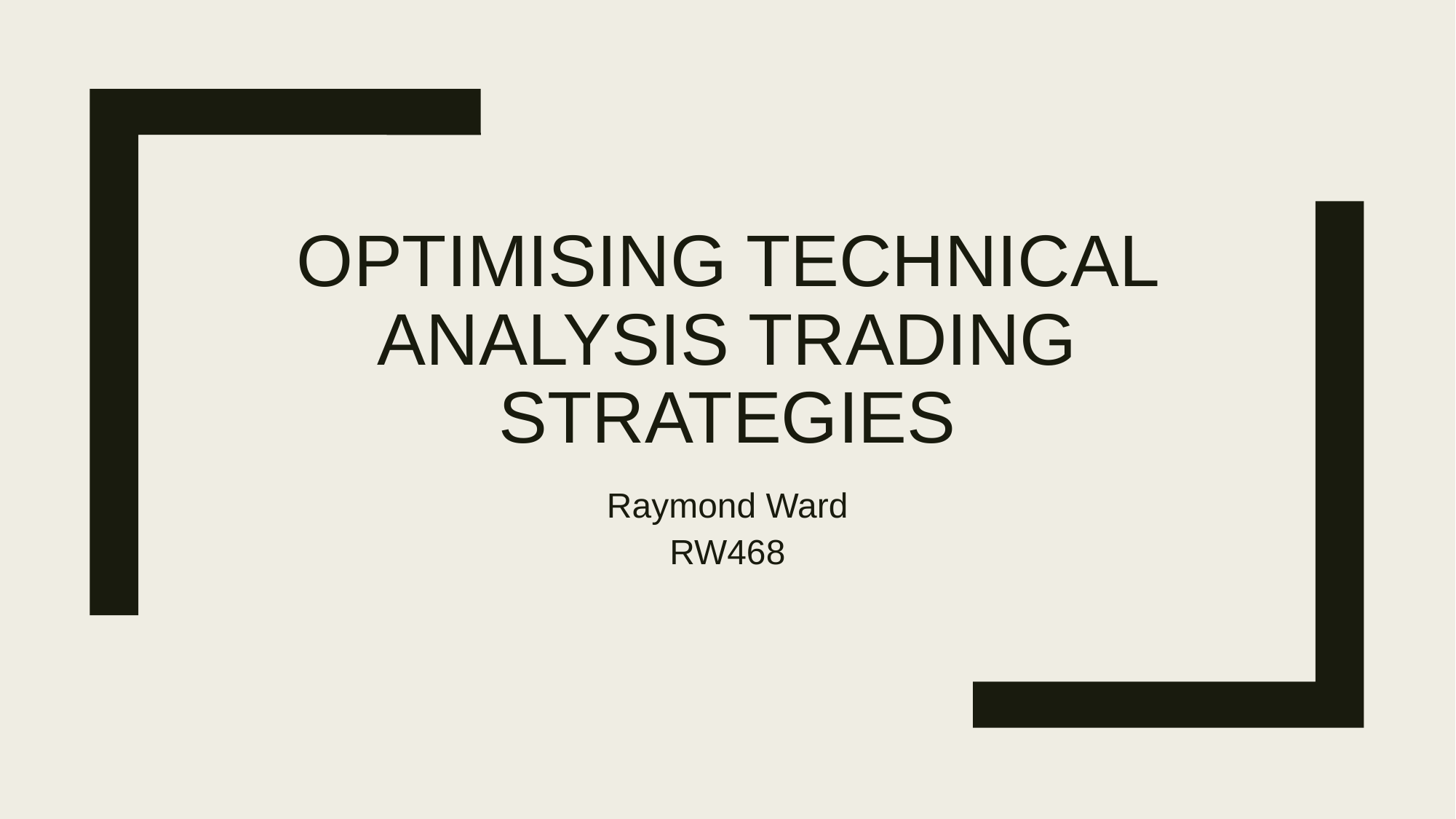

# Optimising Technical Analysis Trading Strategies
Raymond Ward
RW468